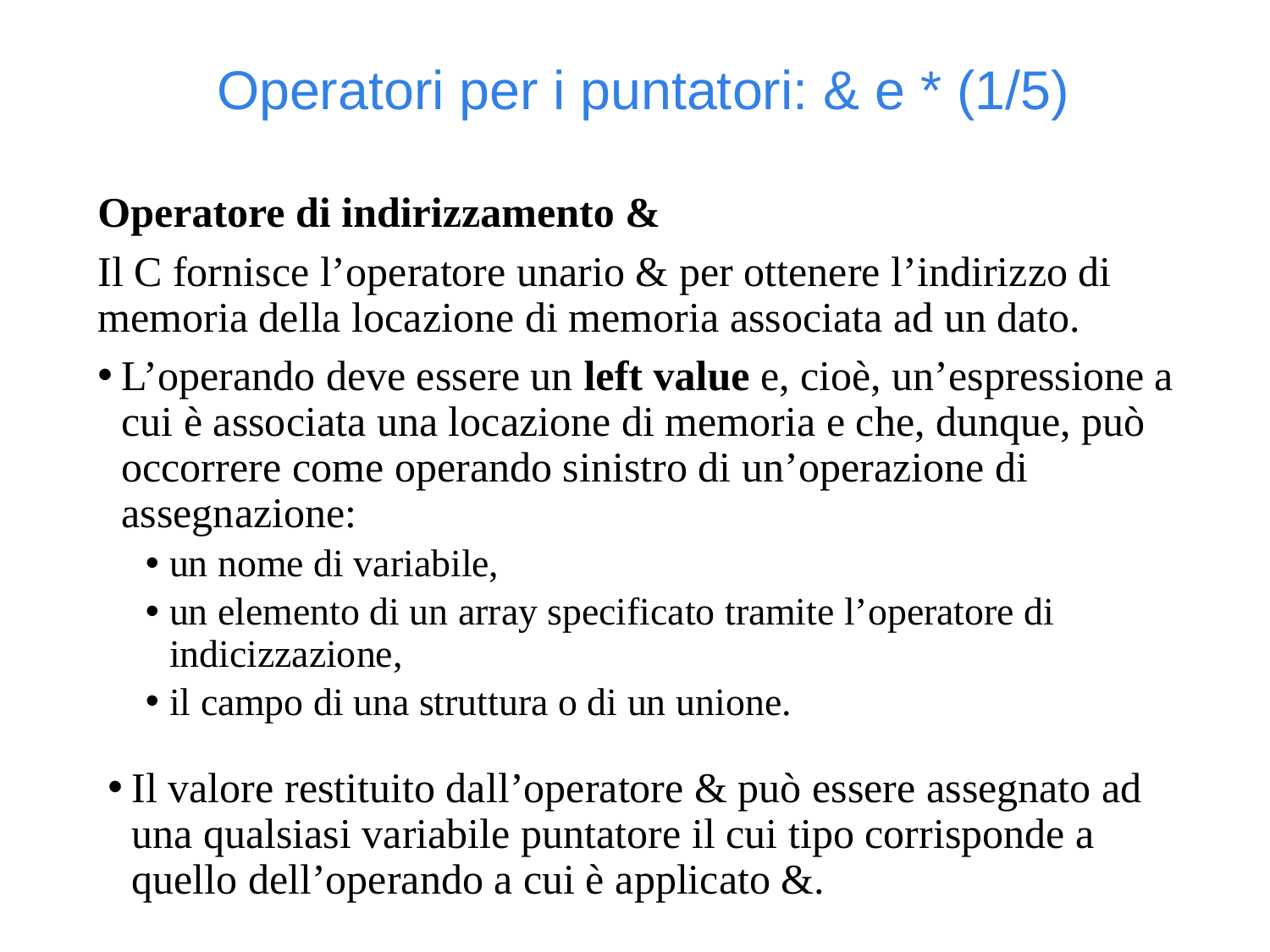

Operatori per i puntatori: & e * (1/5)

Operatore di indirizzamento &
Il C fornisce l’operatore unario & per ottenere l’indirizzo di memoria della locazione di memoria associata ad un dato.
L’operando deve essere un left value e, cioè, un’espressione a cui è associata una locazione di memoria e che, dunque, può occorrere come operando sinistro di un’operazione di assegnazione:
un nome di variabile,
un elemento di un array specificato tramite l’operatore di indicizzazione,
il campo di una struttura o di un unione.

Il valore restituito dall’operatore & può essere assegnato ad una qualsiasi variabile puntatore il cui tipo corrisponde a quello dell’operando a cui è applicato &.